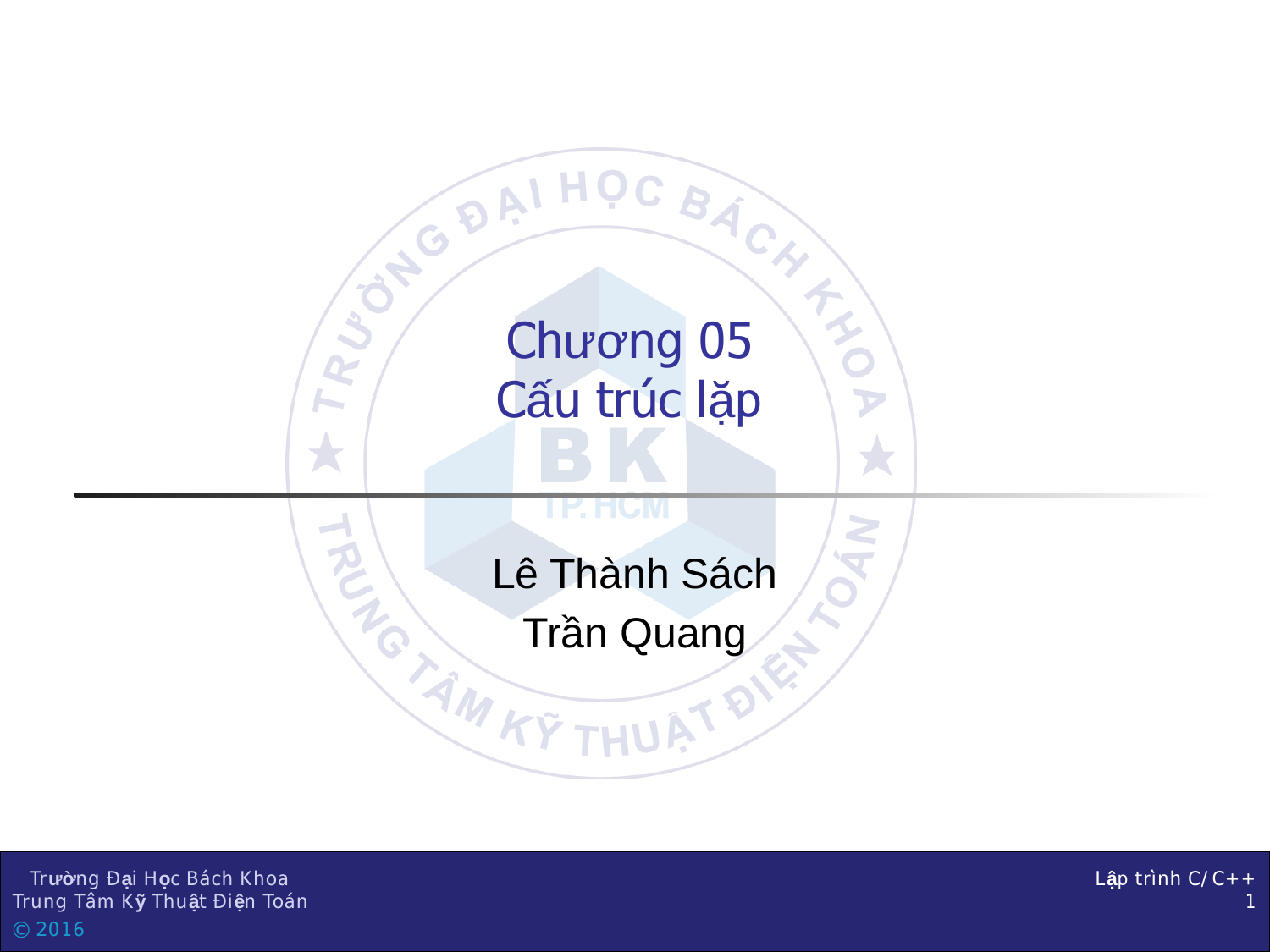

# Chương 05 Cấu trúc lặp
Lê Thành Sách
Trần Quang